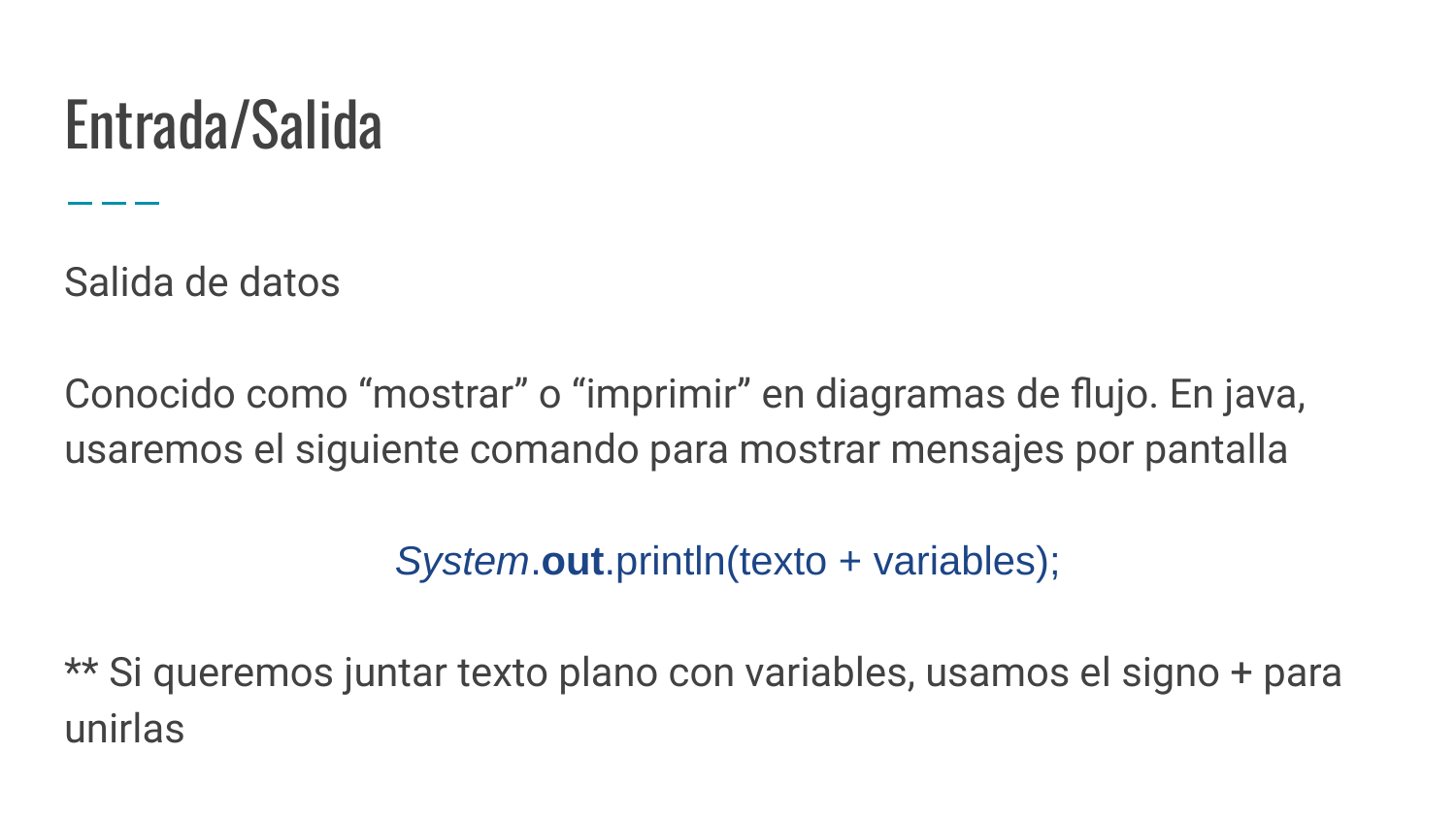

# Entrada/Salida
Salida de datos

Conocido como “mostrar” o “imprimir” en diagramas de flujo. En java, usaremos el siguiente comando para mostrar mensajes por pantalla

System.out.println(texto + variables);

** Si queremos juntar texto plano con variables, usamos el signo + para unirlas